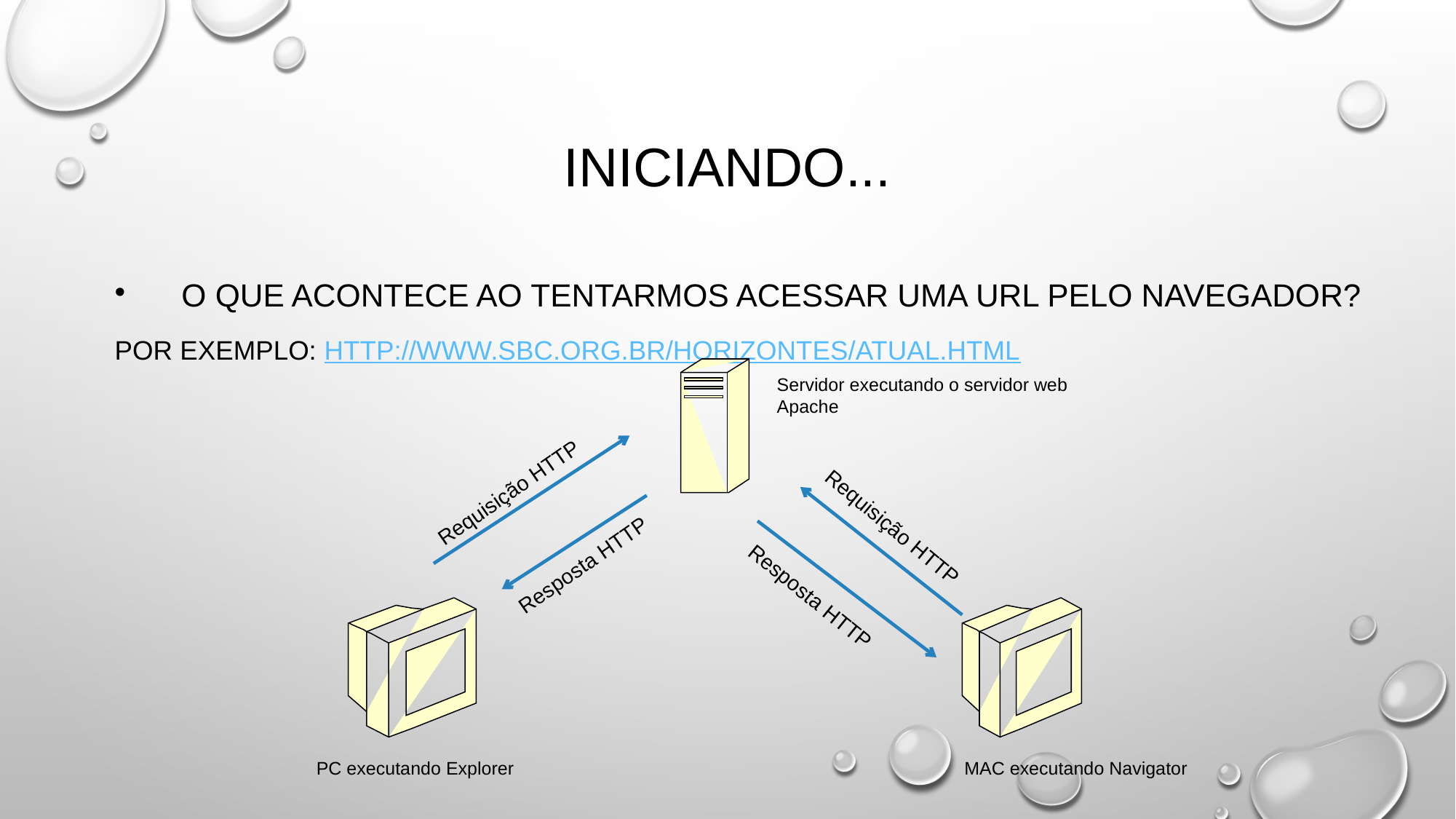

Iniciando...
O que acontece ao tentarmos acessar uma URL pelo navegador?
Por exemplo: http://www.sbc.org.br/horizontes/Atual.html

Servidor executando o servidor web Apache

Requisição HTTP

Resposta HTTP
Requisição HTTP

Resposta HTTP
PC executando Explorer
MAC executando Navigator